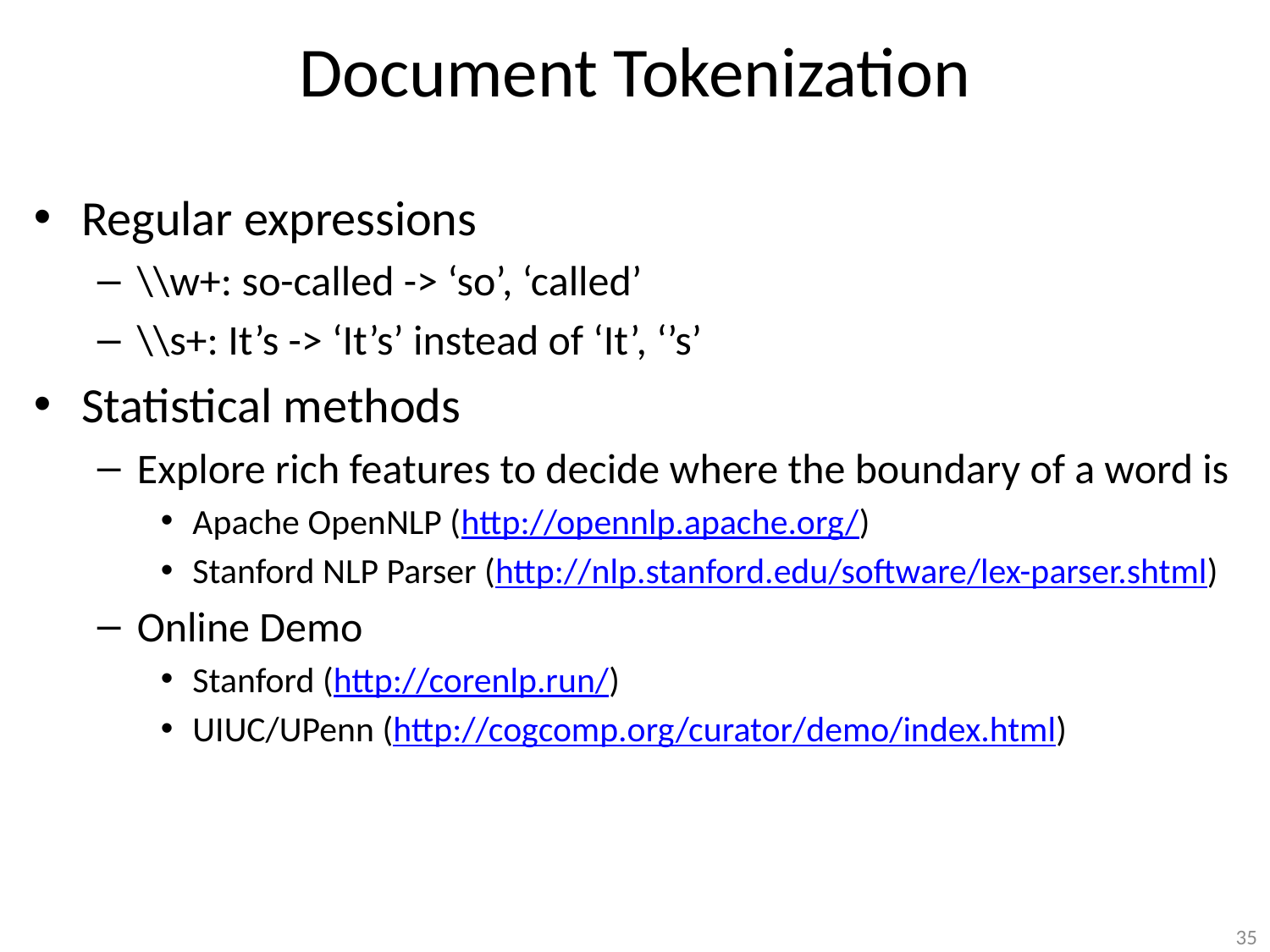

# Document Tokenization
Regular expressions
\\w+: so-called -> ‘so’, ‘called’
\\s+: It’s -> ‘It’s’ instead of ‘It’, ‘’s’
Statistical methods
Explore rich features to decide where the boundary of a word is
Apache OpenNLP (http://opennlp.apache.org/)
Stanford NLP Parser (http://nlp.stanford.edu/software/lex-parser.shtml)
Online Demo
Stanford (http://corenlp.run/)
UIUC/UPenn (http://cogcomp.org/curator/demo/index.html)
35